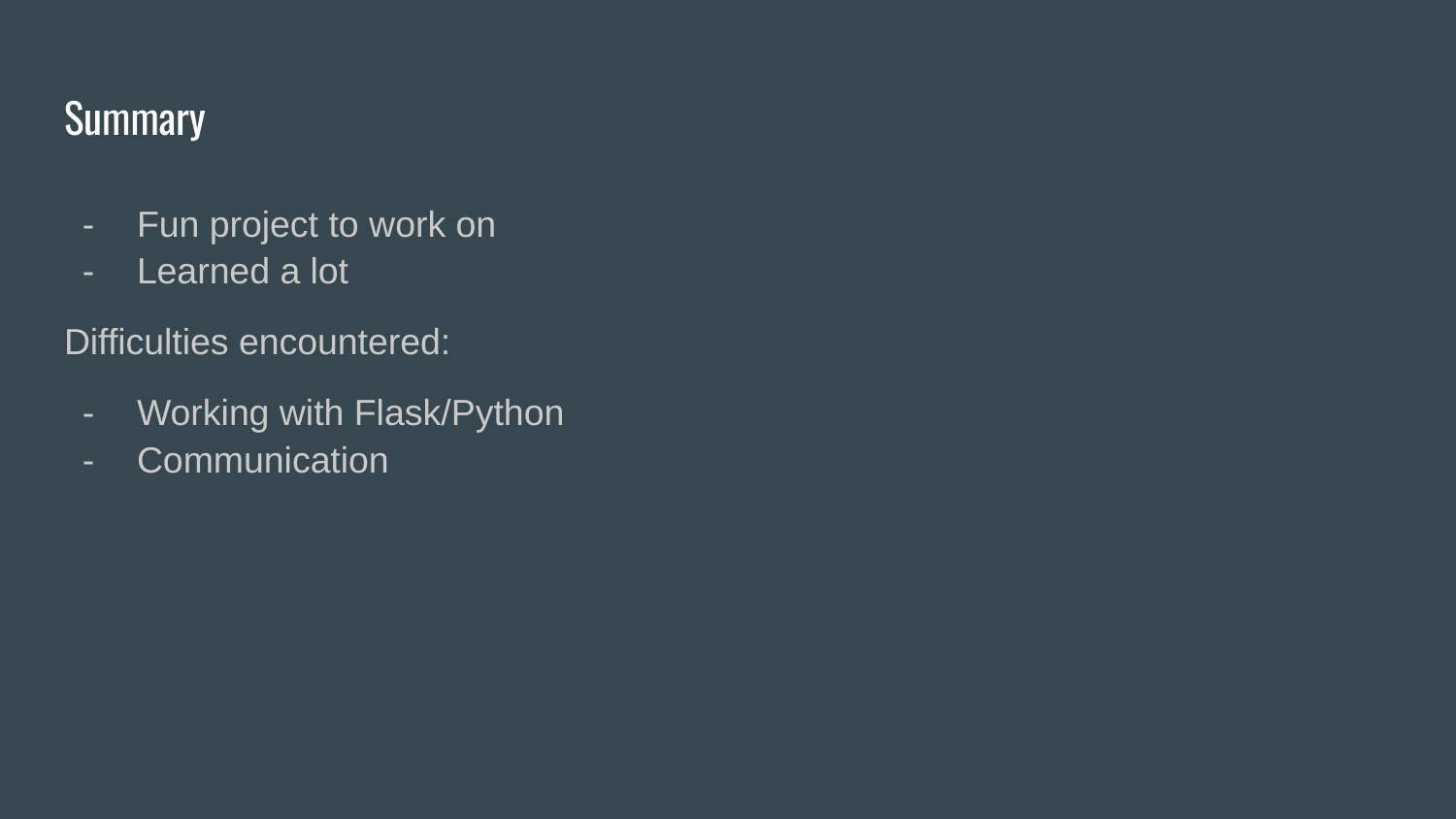

# Summary
Fun project to work on
Learned a lot
Difficulties encountered:
Working with Flask/Python
Communication